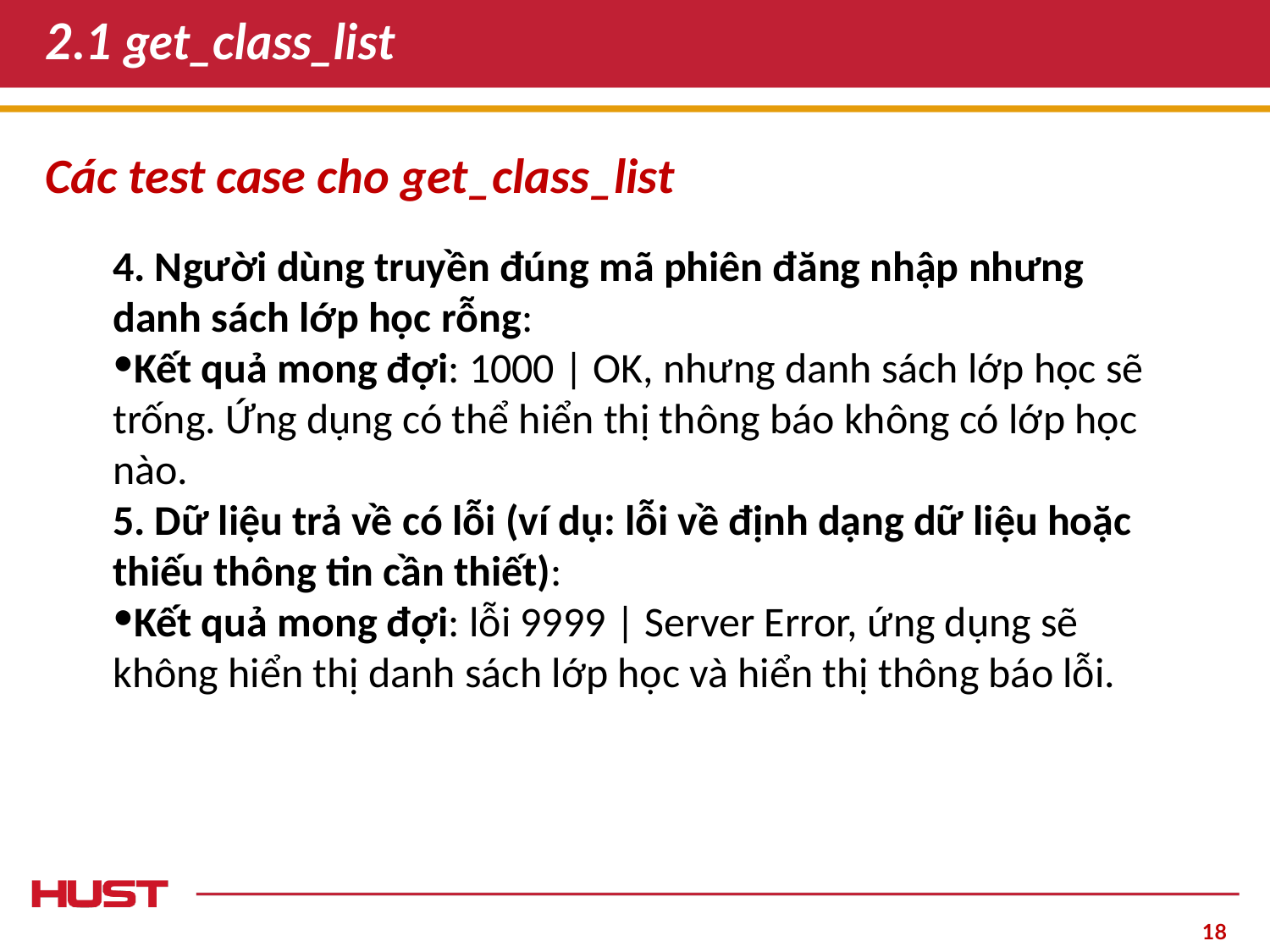

# 2.1 get_class_list
Các test case cho get_class_list

4. Người dùng truyền đúng mã phiên đăng nhập nhưng danh sách lớp học rỗng:
Kết quả mong đợi: 1000 | OK, nhưng danh sách lớp học sẽ trống. Ứng dụng có thể hiển thị thông báo không có lớp học nào.
5. Dữ liệu trả về có lỗi (ví dụ: lỗi về định dạng dữ liệu hoặc thiếu thông tin cần thiết):
Kết quả mong đợi: lỗi 9999 | Server Error, ứng dụng sẽ không hiển thị danh sách lớp học và hiển thị thông báo lỗi.

18